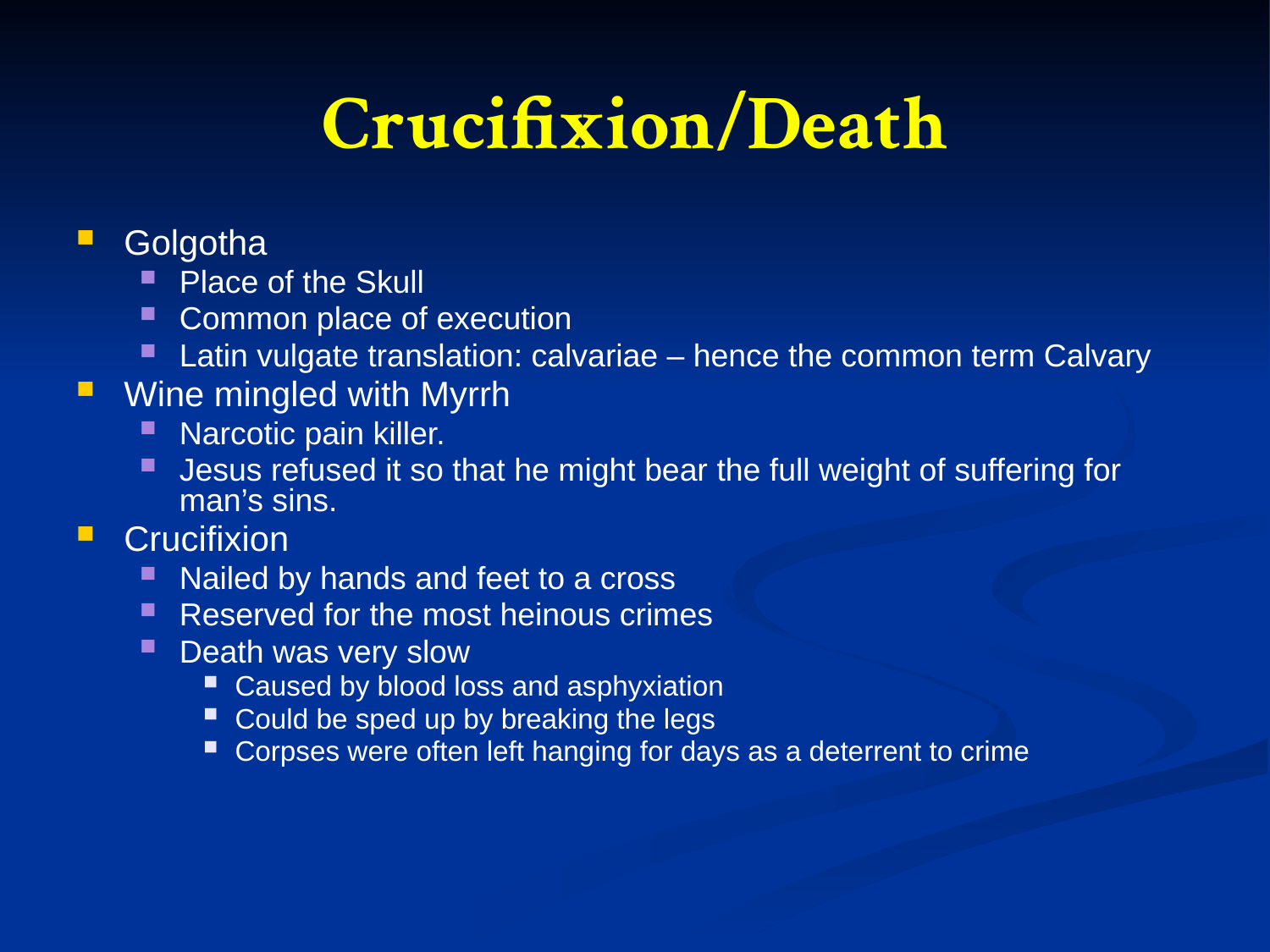

# Crucifixion/Death
Golgotha
Place of the Skull
Common place of execution
Latin vulgate translation: calvariae – hence the common term Calvary
Wine mingled with Myrrh
Narcotic pain killer.
Jesus refused it so that he might bear the full weight of suffering for man’s sins.
Crucifixion
Nailed by hands and feet to a cross
Reserved for the most heinous crimes
Death was very slow
Caused by blood loss and asphyxiation
Could be sped up by breaking the legs
Corpses were often left hanging for days as a deterrent to crime